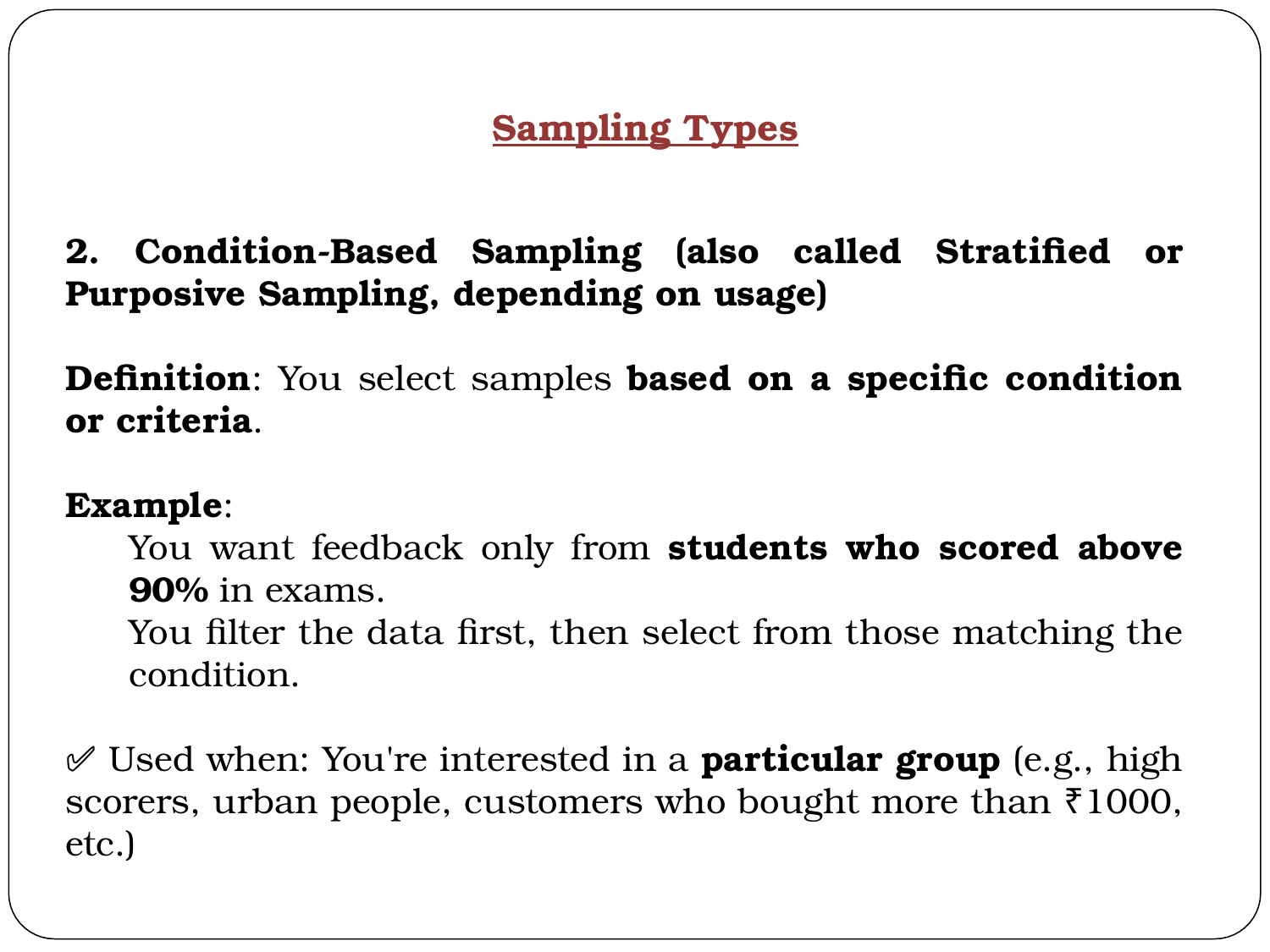

Sampling Types

2. Condition-Based Sampling (also called Stratified or Purposive Sampling, depending on usage)

Definition: You select samples based on a specific condition or criteria.

Example:
You want feedback only from students who scored above 90% in exams.
You filter the data first, then select from those matching the condition.

✅ Used when: You're interested in a particular group (e.g., high scorers, urban people, customers who bought more than ₹1000, etc.)

2